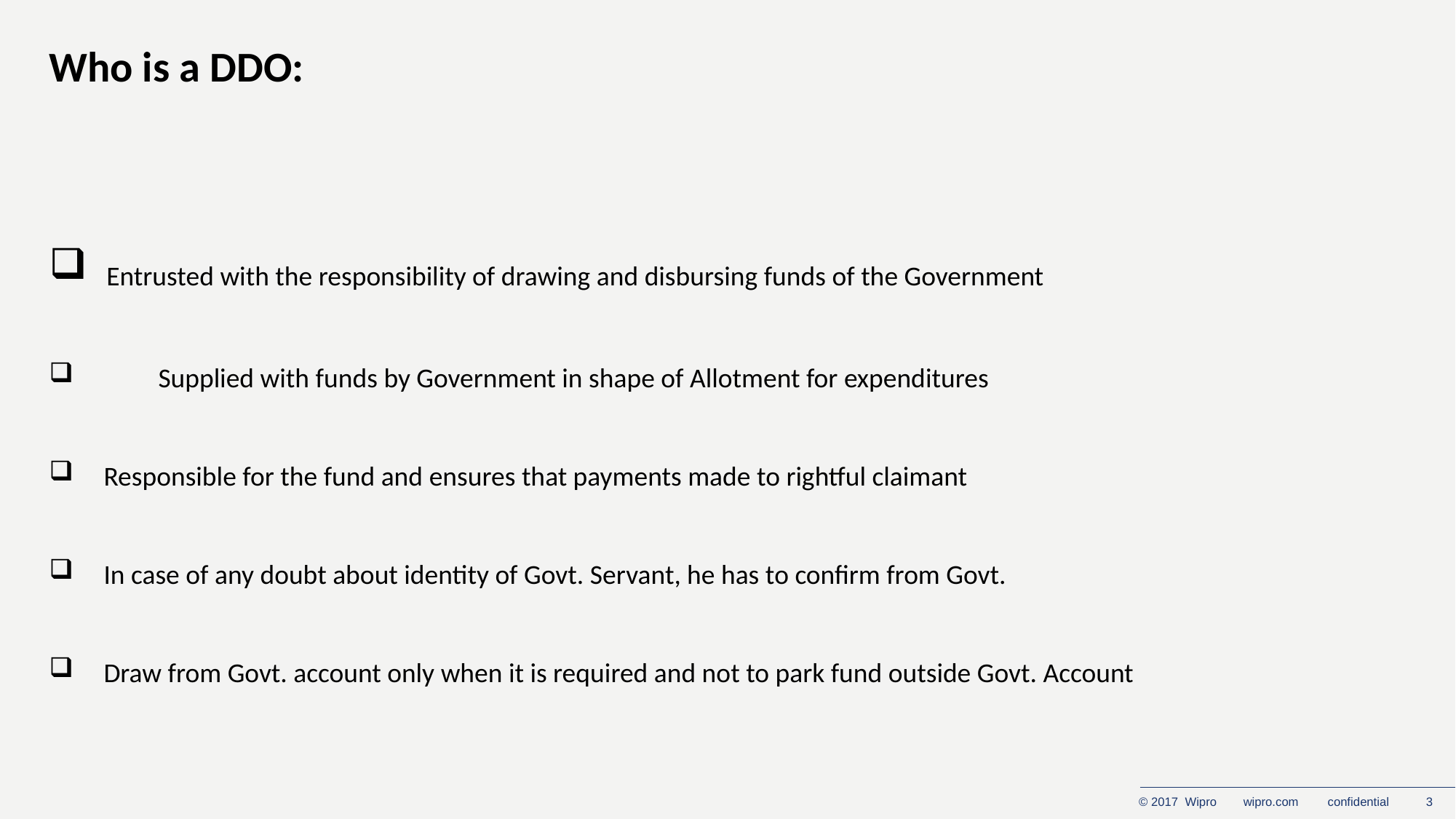

Who is a DDO:

  Entrusted with the responsibility of drawing and disbursing funds of the Government
  	Supplied with funds by Government in shape of Allotment for expenditures
Responsible for the fund and ensures that payments made to rightful claimant
In case of any doubt about identity of Govt. Servant, he has to confirm from Govt.
Draw from Govt. account only when it is required and not to park fund outside Govt. Account